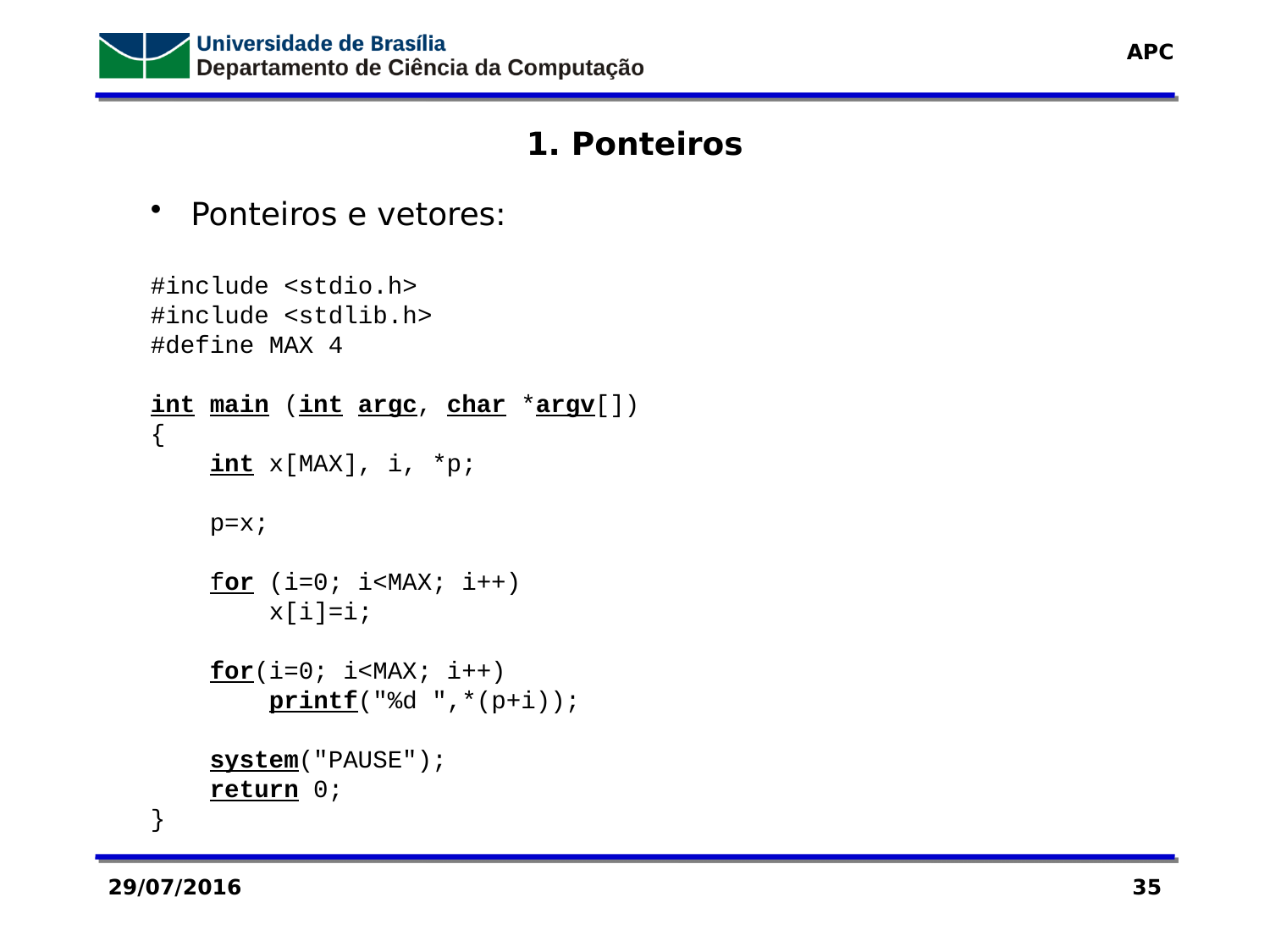

1. Ponteiros
 Ponteiros e vetores:

#include <stdio.h>
#include <stdlib.h>
#define MAX 4

int main (int argc, char *argv[])
{
    int x[MAX], i, *p;

    p=x;

    for (i=0; i<MAX; i++)
        x[i]=i;

    for(i=0; i<MAX; i++)
        printf("%d ",*(p+i));

    system("PAUSE");
    return 0;
}
29/07/2016
35